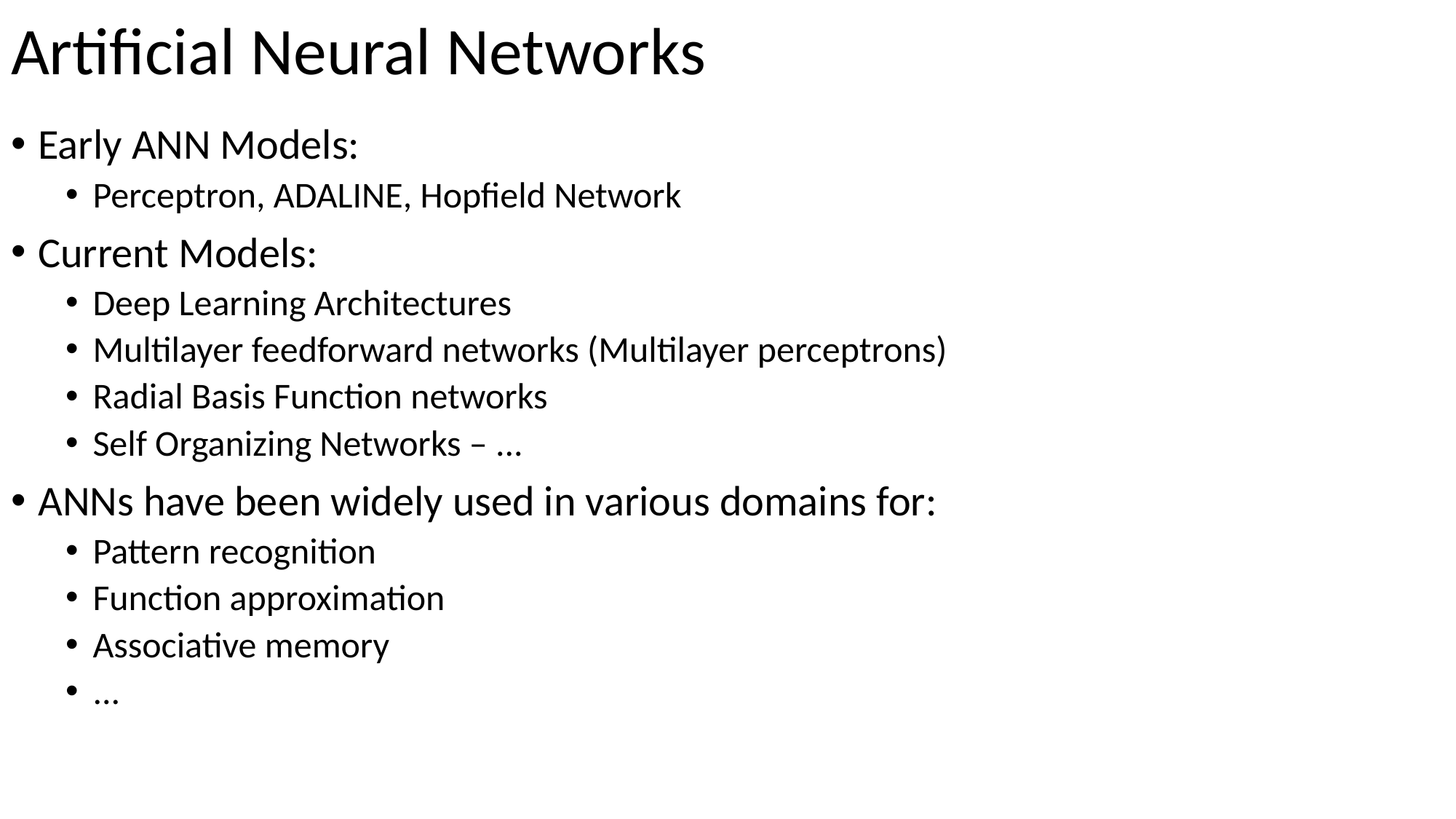

# Artificial Neural Networks
Early ANN Models:
Perceptron, ADALINE, Hopfield Network
Current Models:
Deep Learning Architectures
Multilayer feedforward networks (Multilayer perceptrons)
Radial Basis Function networks
Self Organizing Networks – ...
ANNs have been widely used in various domains for:
Pattern recognition
Function approximation
Associative memory
...